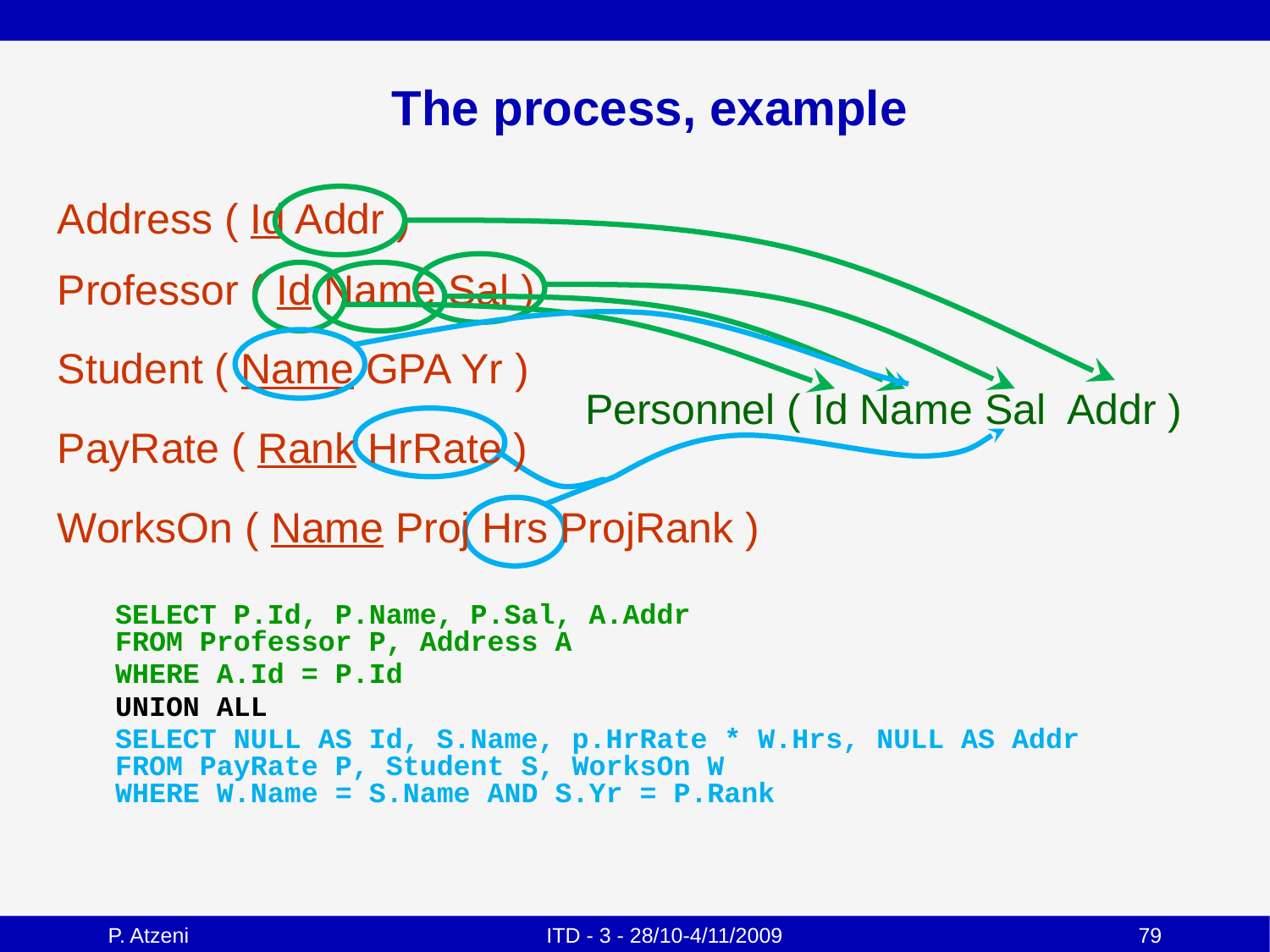

# The process, example
Address ( Id Addr )

Professor ( Id Name Sal )

Student ( Name GPA Yr )
Personnel ( Id Name Sal  Addr )

PayRate ( Rank HrRate )

WorksOn ( Name Proj Hrs ProjRank )

	SELECT P.Id, P.Name, P.Sal, A.Addr
FROM Professor P, Address A
	WHERE A.Id = P.Id
	UNION ALL
	SELECT NULL AS Id, S.Name, p.HrRate * W.Hrs, NULL AS Addr
FROM PayRate P, Student S, WorksOn W
WHERE W.Name = S.Name AND S.Yr = P.Rank

P. Atzeni
ITD - 3 - 28/10-4/11/2009
79